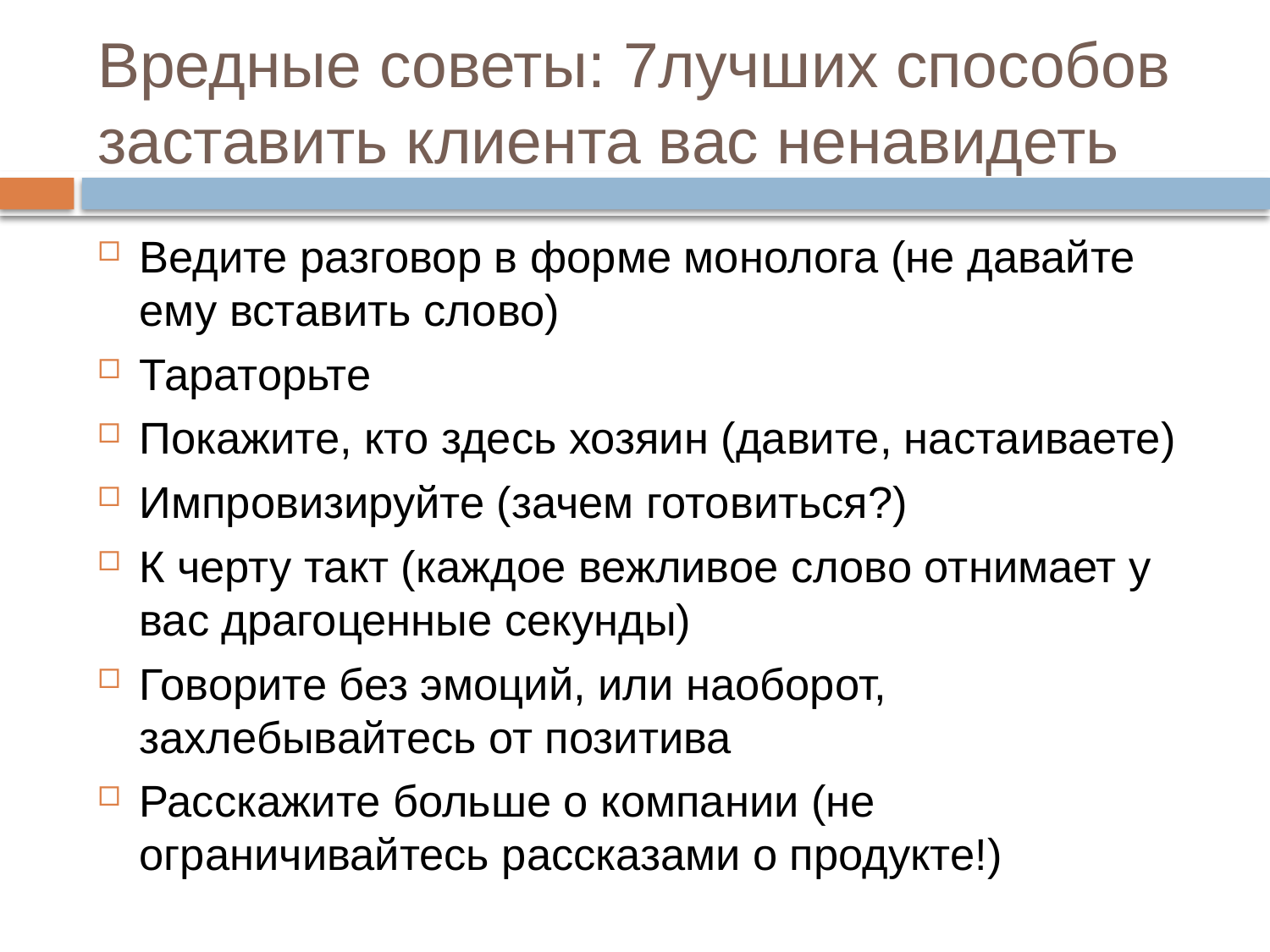

# Вредные советы: 7лучших способов заставить клиента вас ненавидеть
Ведите разговор в форме монолога (не давайте ему вставить слово)
Тараторьте
Покажите, кто здесь хозяин (давите, настаиваете)
Импровизируйте (зачем готовиться?)
К черту такт (каждое вежливое слово отнимает у вас драгоценные секунды)
Говорите без эмоций, или наоборот, захлебывайтесь от позитива
Расскажите больше о компании (не ограничивайтесь рассказами о продукте!)